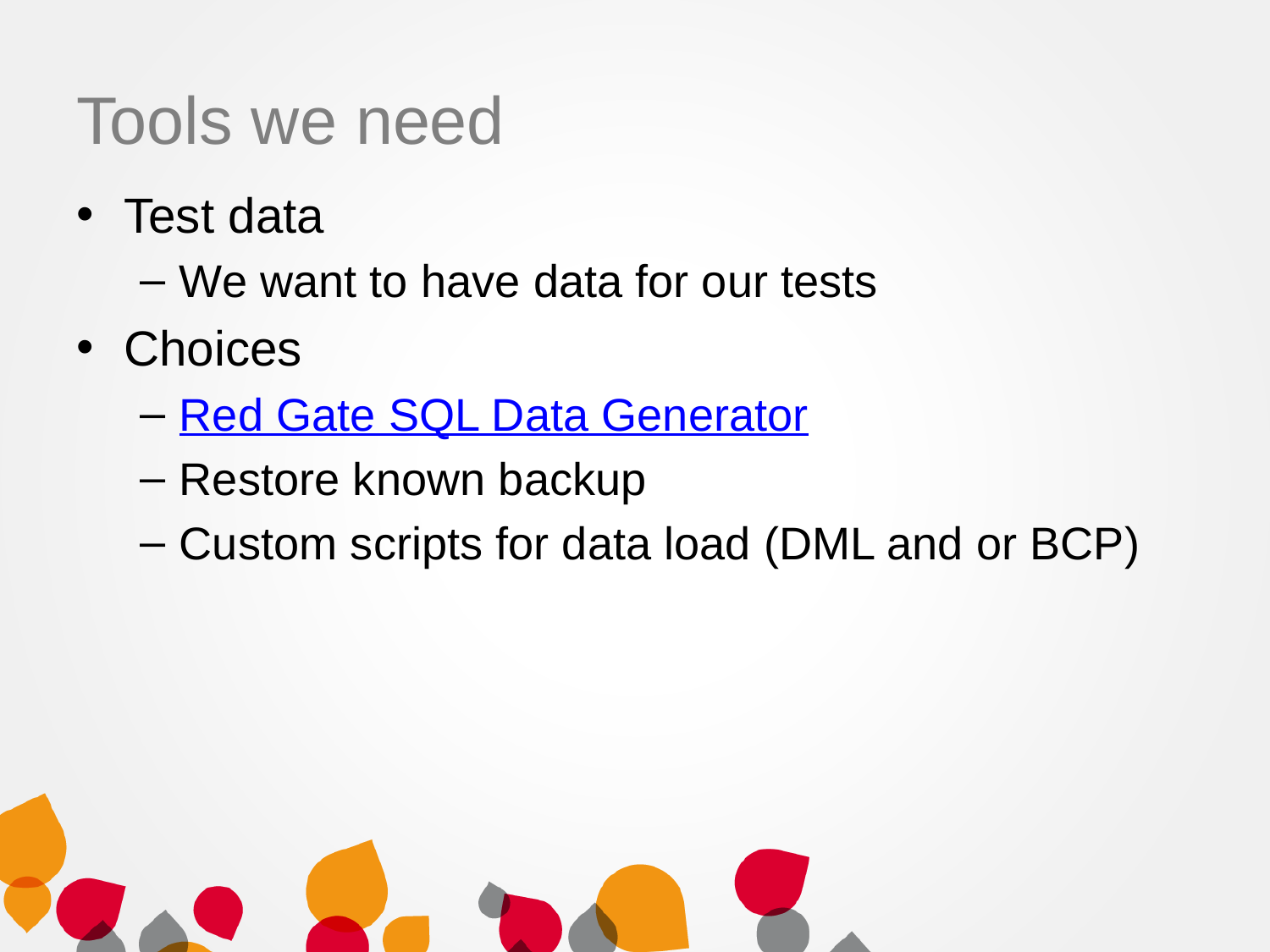

# Tools we need
Test data
We want to have data for our tests
Choices
Red Gate SQL Data Generator
Restore known backup
Custom scripts for data load (DML and or BCP)